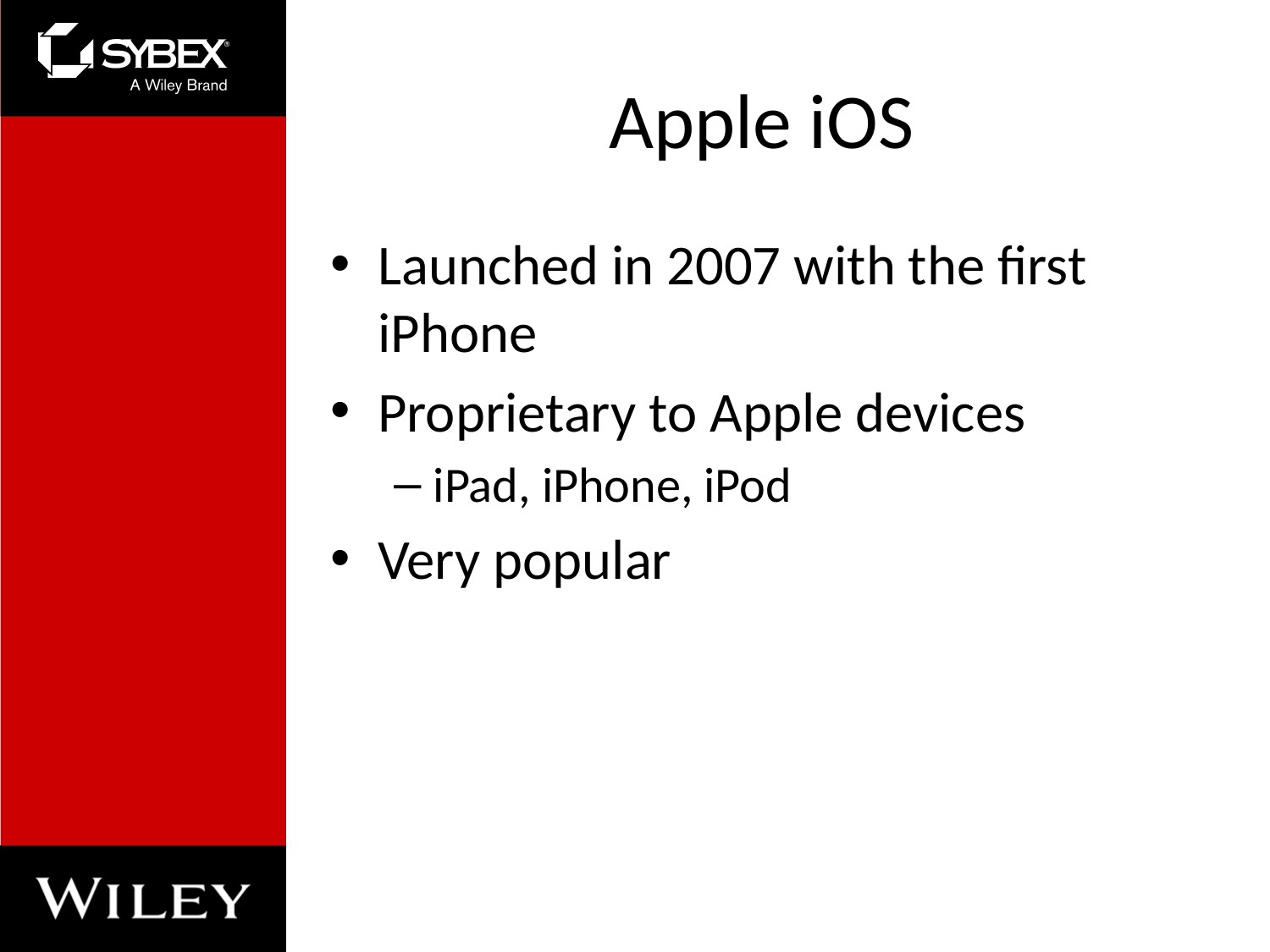

# Apple iOS
Launched in 2007 with the first iPhone
Proprietary to Apple devices
iPad, iPhone, iPod
Very popular